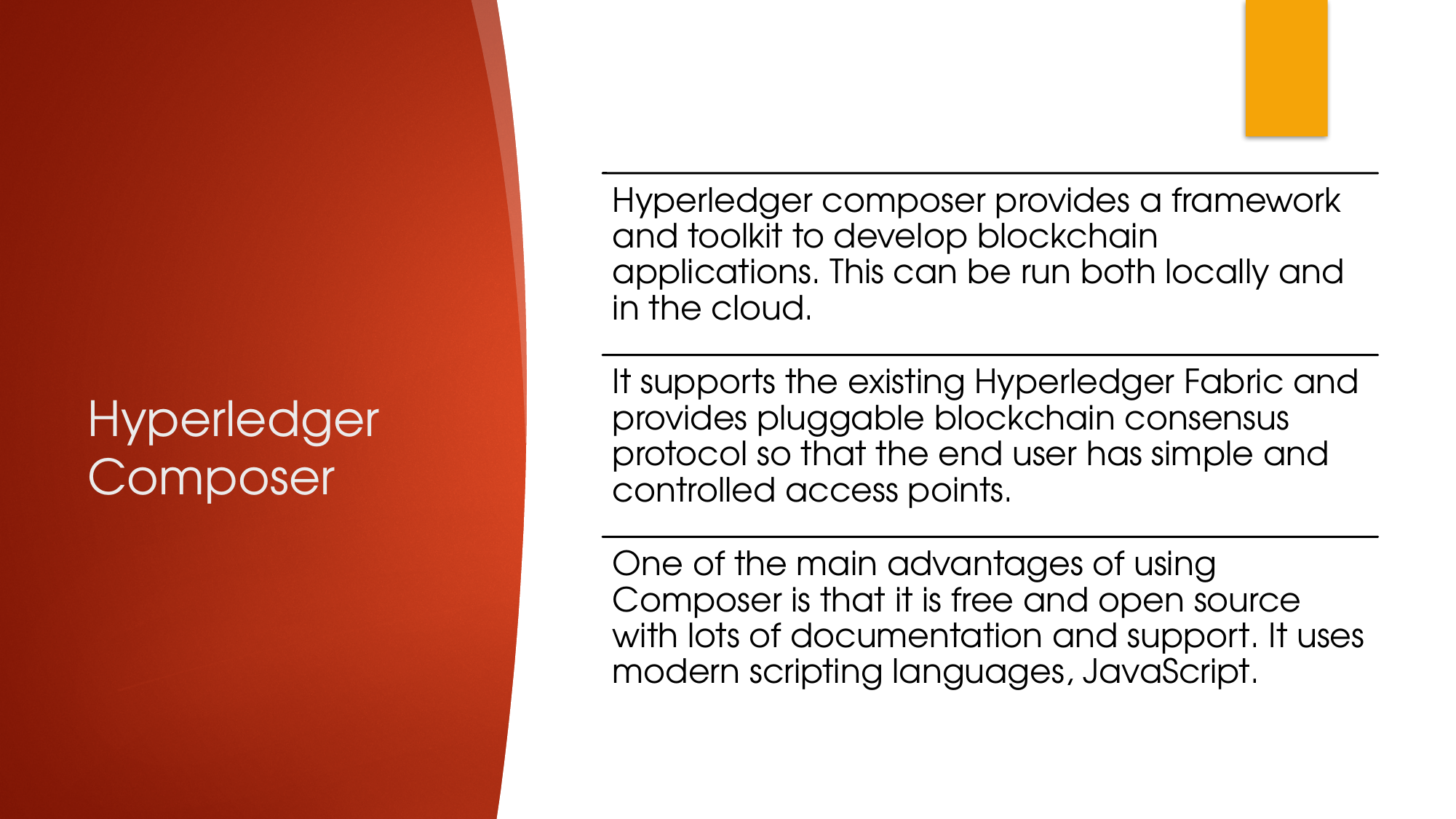

# Hyperledger Composer
Hyperledger composer provides a framework and toolkit to develop blockchain applications. This can be run both locally and in the cloud.
It supports the existing Hyperledger Fabric and provides pluggable blockchain consensus protocol so that the end user has simple and controlled access points.
One of the main advantages of using Composer is that it is free and open source with lots of documentation and support. It uses modern scripting languages, JavaScript.